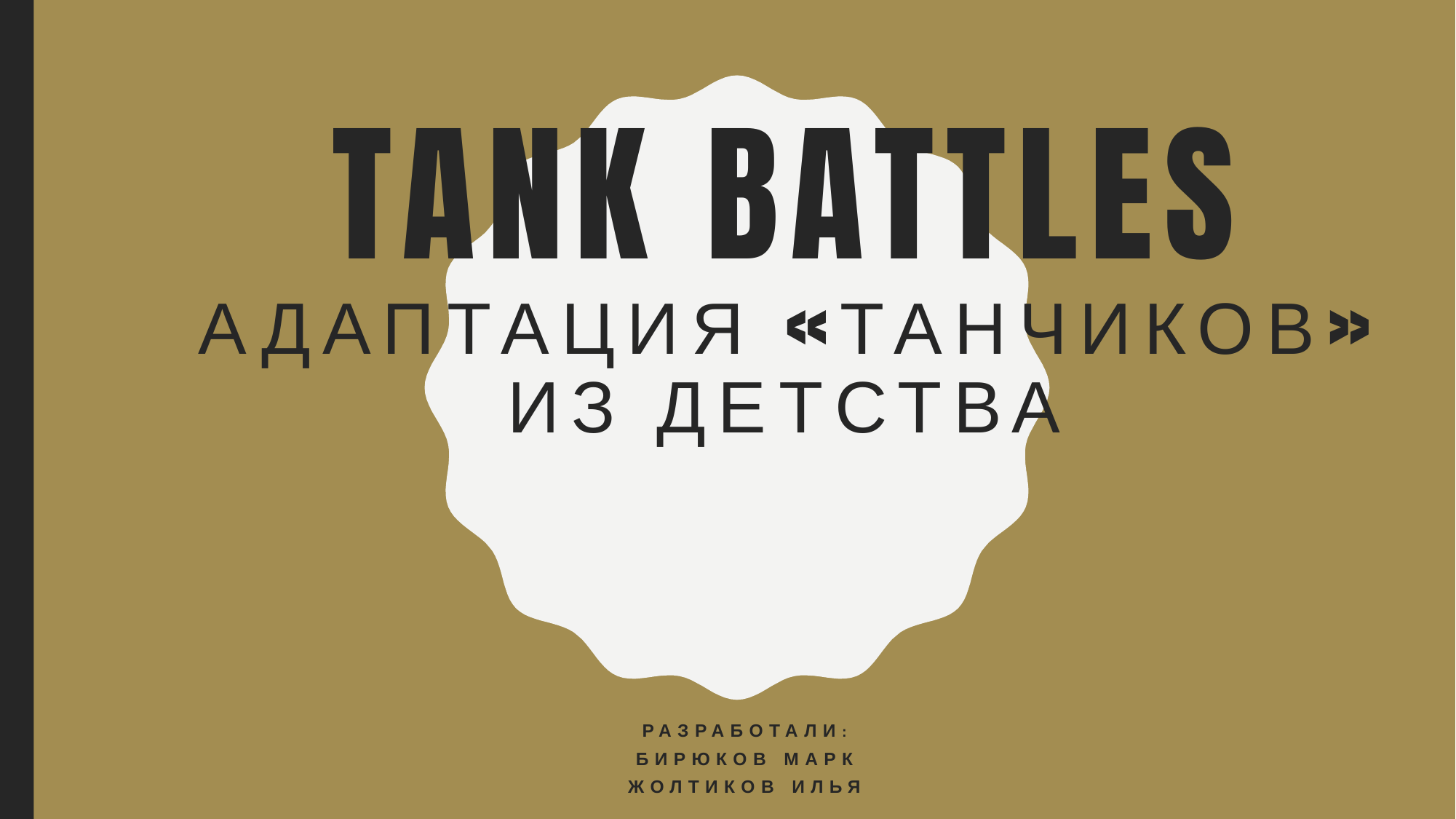

# Tank Battles адаптация «танчиков» из детства
Разработали:
Бирюков Марк
Жолтиков Илья